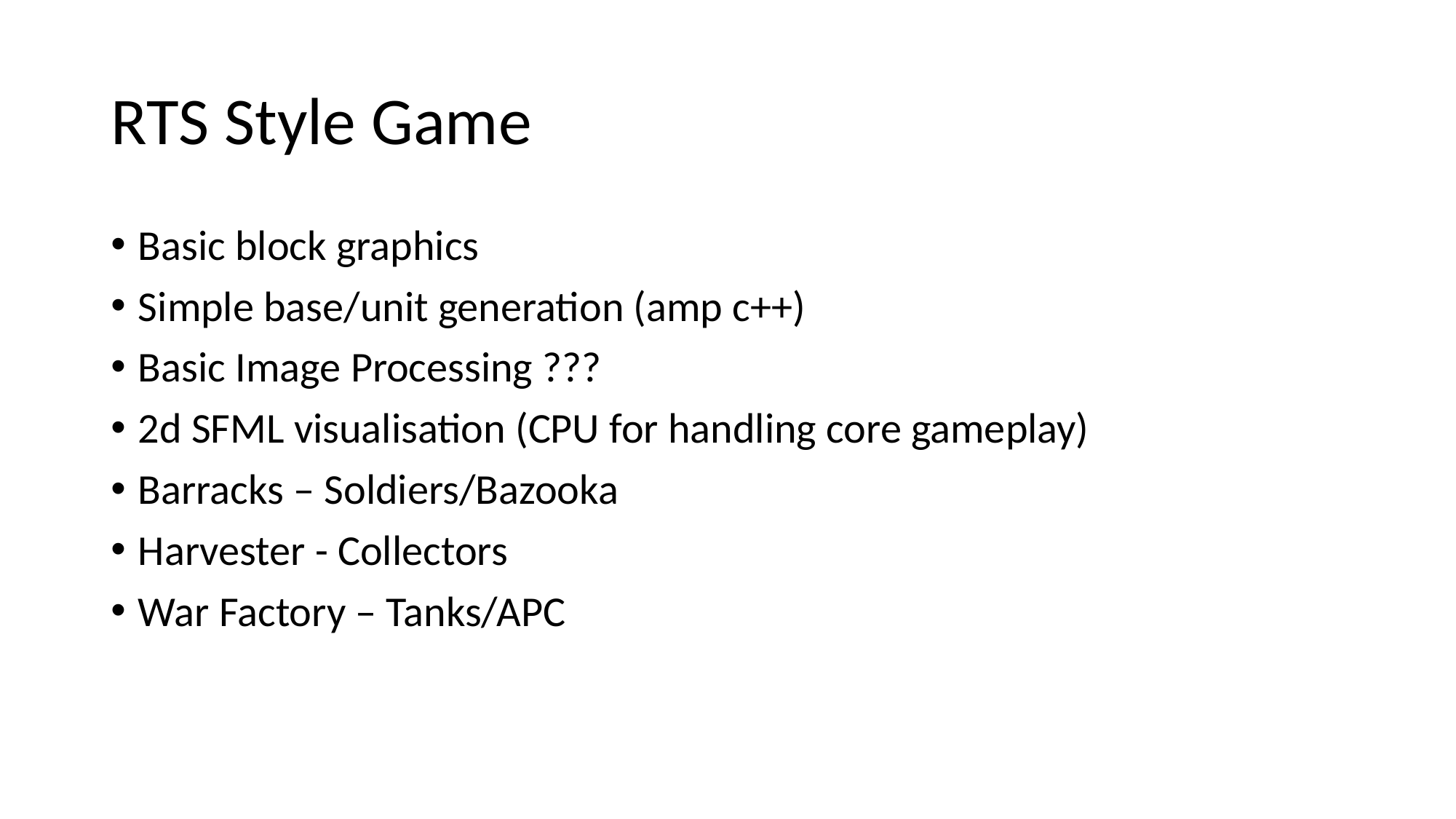

# RTS Style Game
Basic block graphics
Simple base/unit generation (amp c++)
Basic Image Processing ???
2d SFML visualisation (CPU for handling core gameplay)
Barracks – Soldiers/Bazooka
Harvester - Collectors
War Factory – Tanks/APC